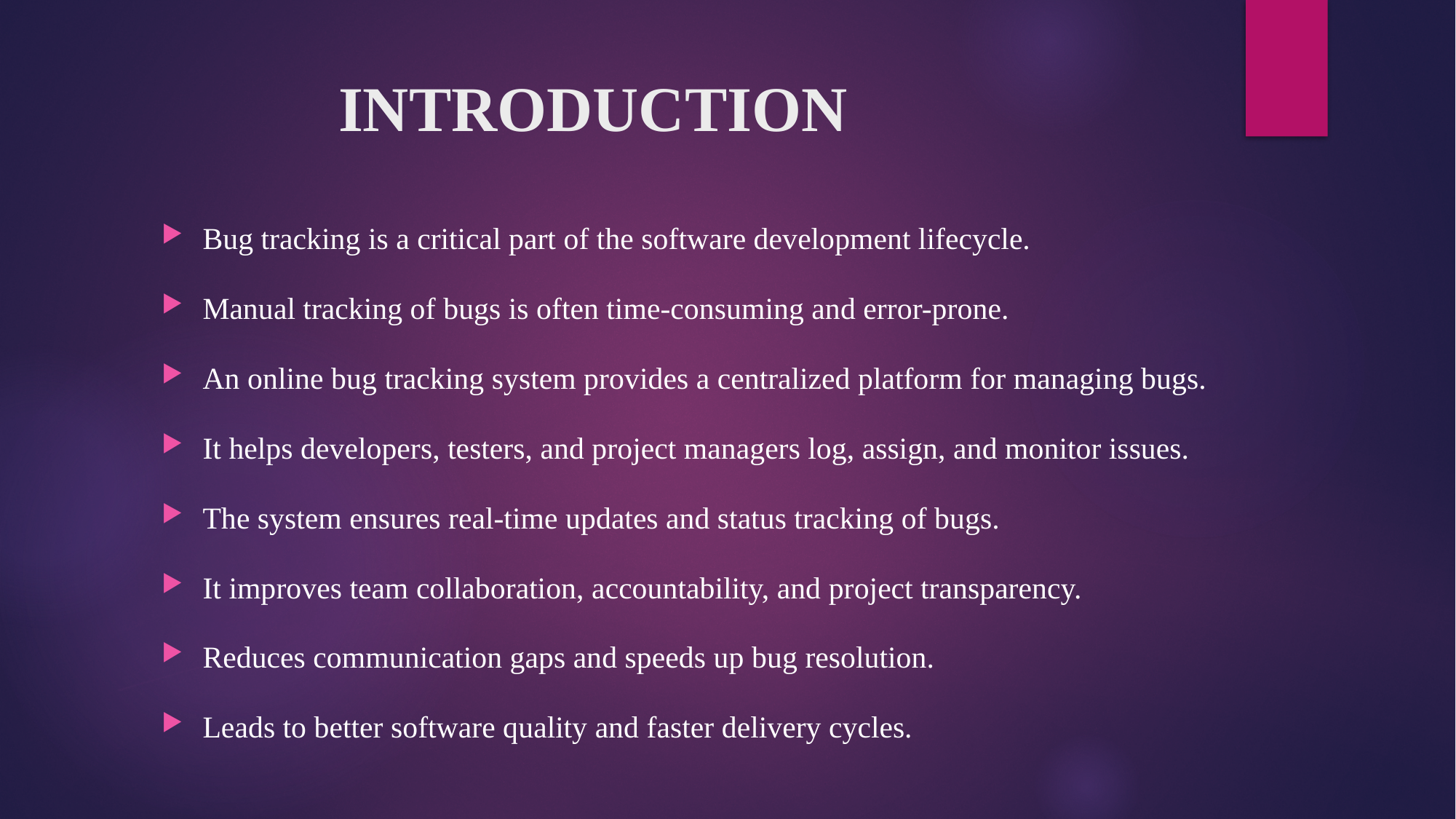

# INTRODUCTION
Bug tracking is a critical part of the software development lifecycle.
Manual tracking of bugs is often time-consuming and error-prone.
An online bug tracking system provides a centralized platform for managing bugs.
It helps developers, testers, and project managers log, assign, and monitor issues.
The system ensures real-time updates and status tracking of bugs.
It improves team collaboration, accountability, and project transparency.
Reduces communication gaps and speeds up bug resolution.
Leads to better software quality and faster delivery cycles.